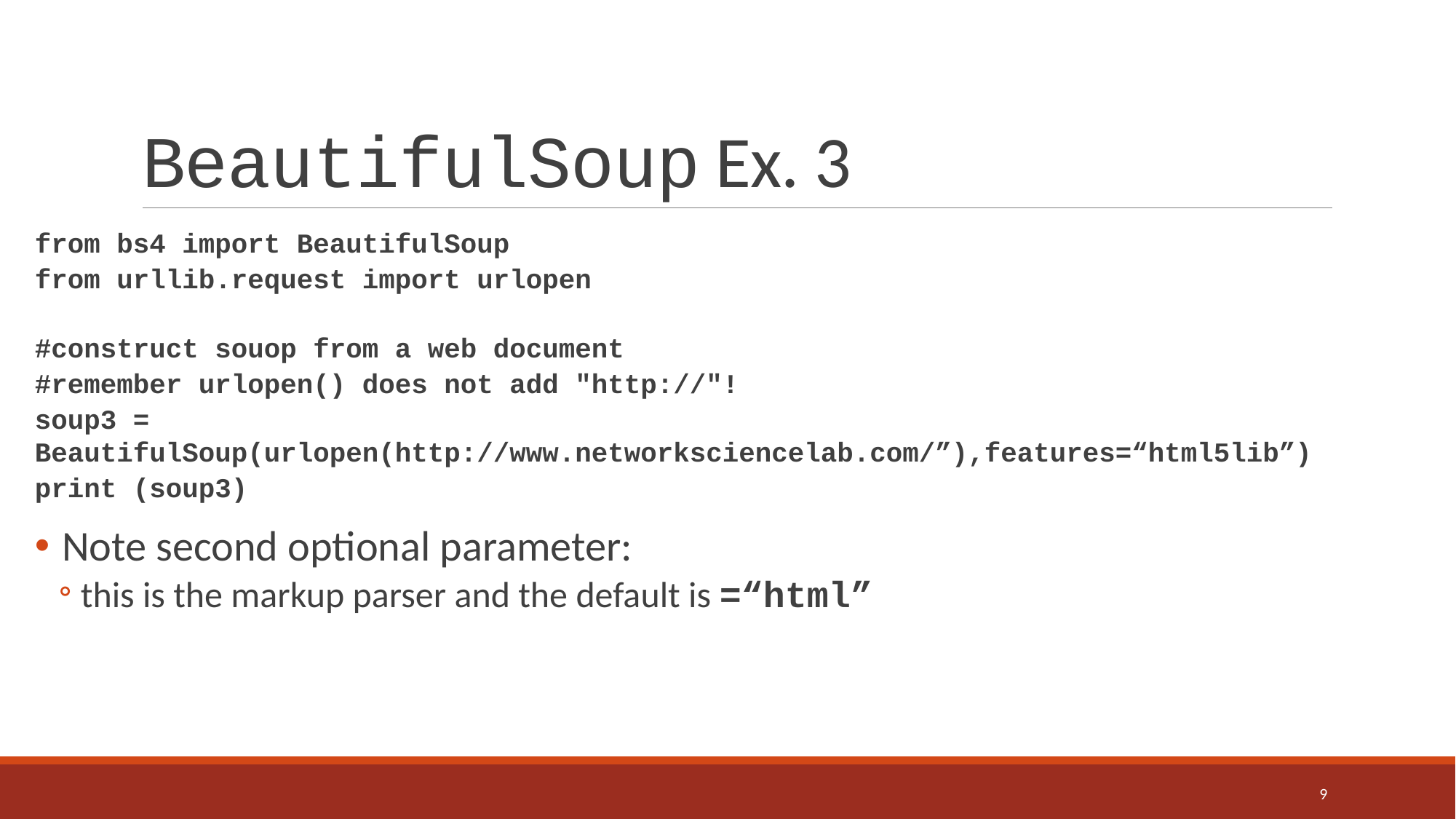

# BeautifulSoup Ex. 3
from bs4 import BeautifulSoup
from urllib.request import urlopen
#construct souop from a web document
#remember urlopen() does not add "http://"!
soup3 =   BeautifulSoup(urlopen(http://www.networksciencelab.com/”),features=“html5lib”)
print (soup3)
Note second optional parameter:
this is the markup parser and the default is =“html”
9